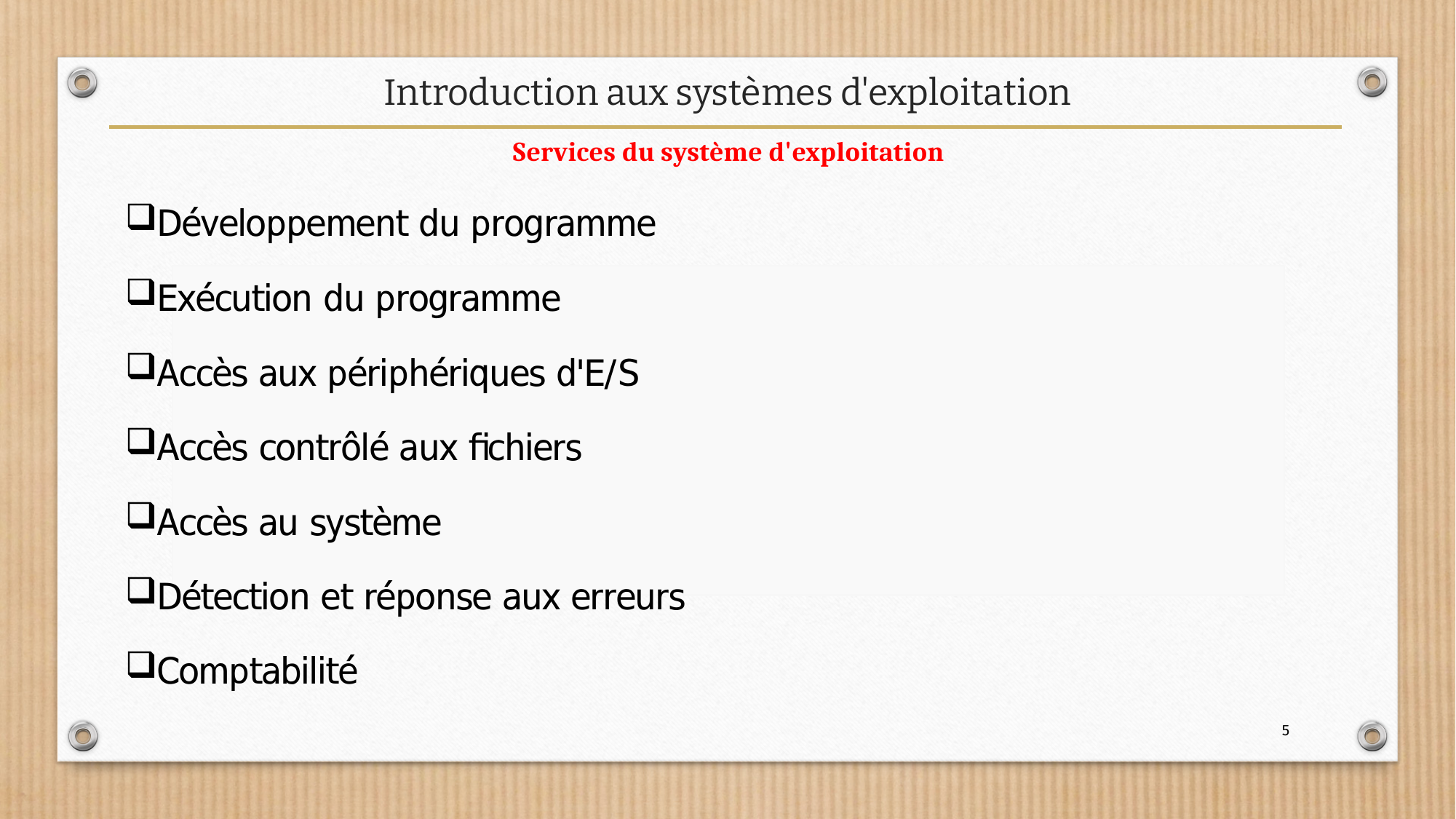

# Introduction aux systèmes d'exploitation
Services du système d'exploitation
Développement du programme
Exécution du programme
Accès aux périphériques d'E/S
Accès contrôlé aux fichiers
Accès au système
Détection et réponse aux erreurs
Comptabilité

5